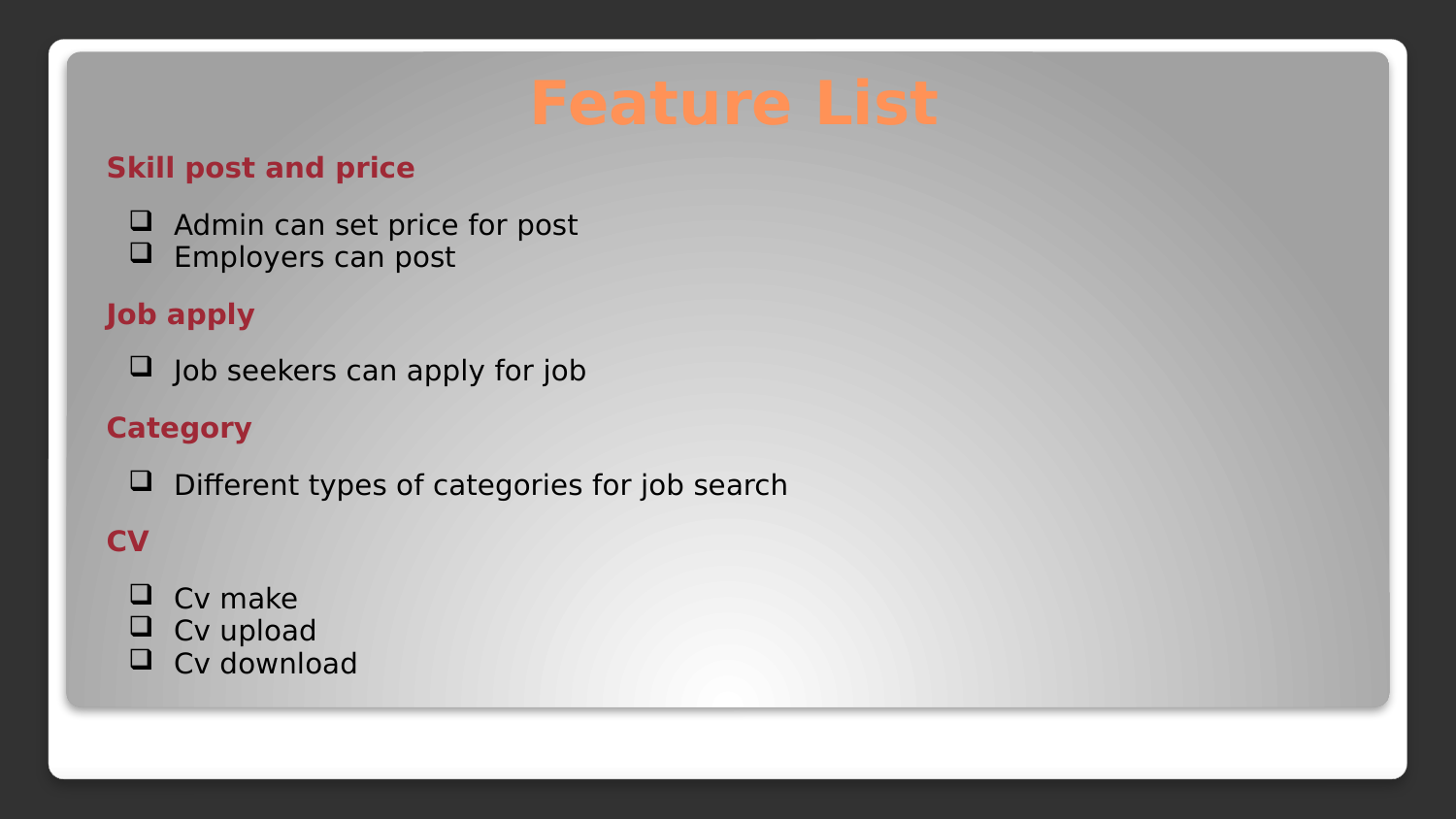

# Feature List
Skill post and price
Admin can set price for post
Employers can post
Job apply
Job seekers can apply for job
Category
Different types of categories for job search
CV
Cv make
Cv upload
Cv download